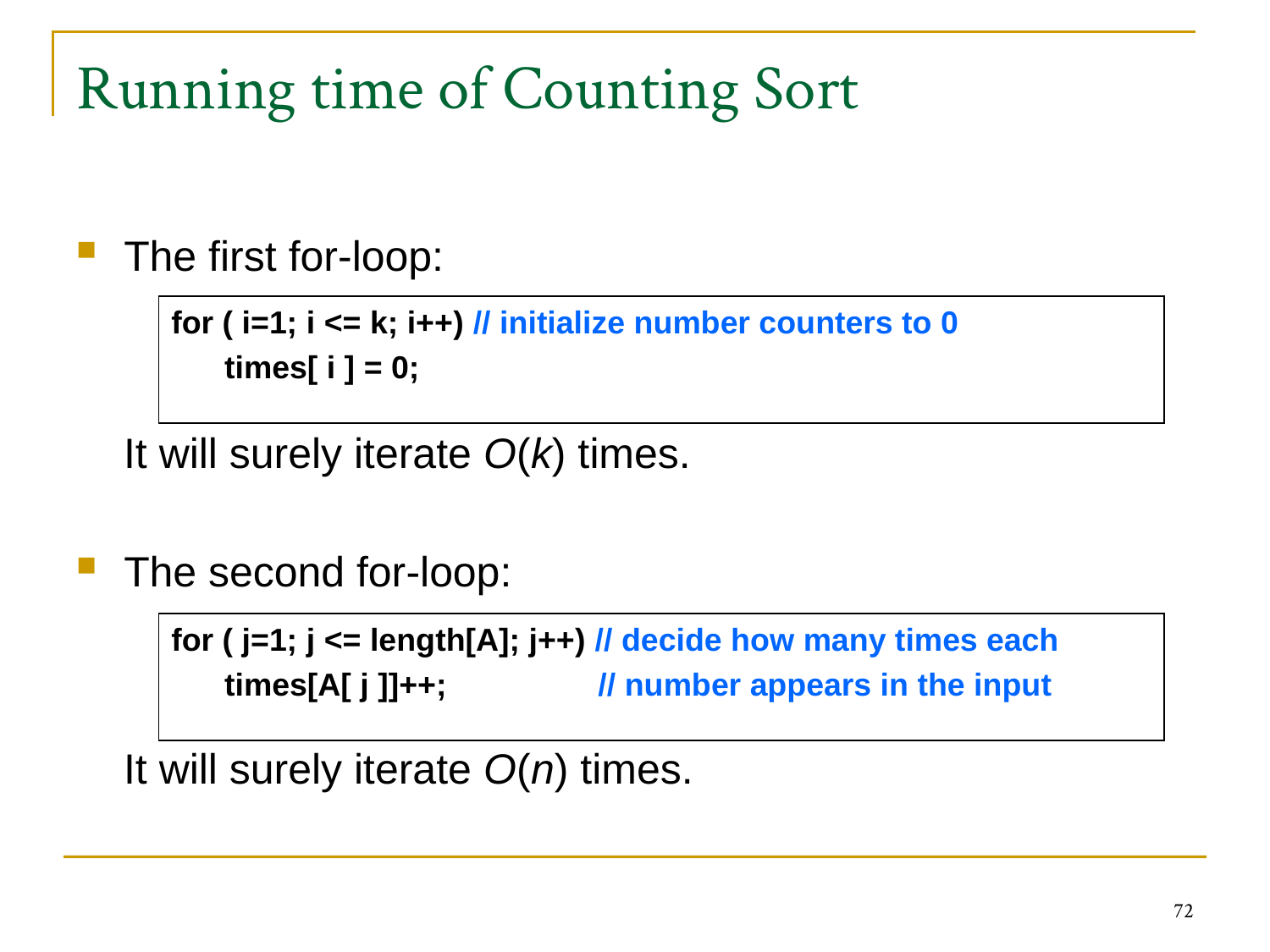

# Running time of Counting Sort
The first for-loop:

    It will surely iterate O(k) times.

The second for-loop:

    It will surely iterate O(n) times.

for ( i=1; i <= k; i++) // initialize number counters to 0
      times[ i ] = 0;

for ( j=1; j <= length[A]; j++) // decide how many times each
      times[A[ j ]]++;                 // number appears in the input
72